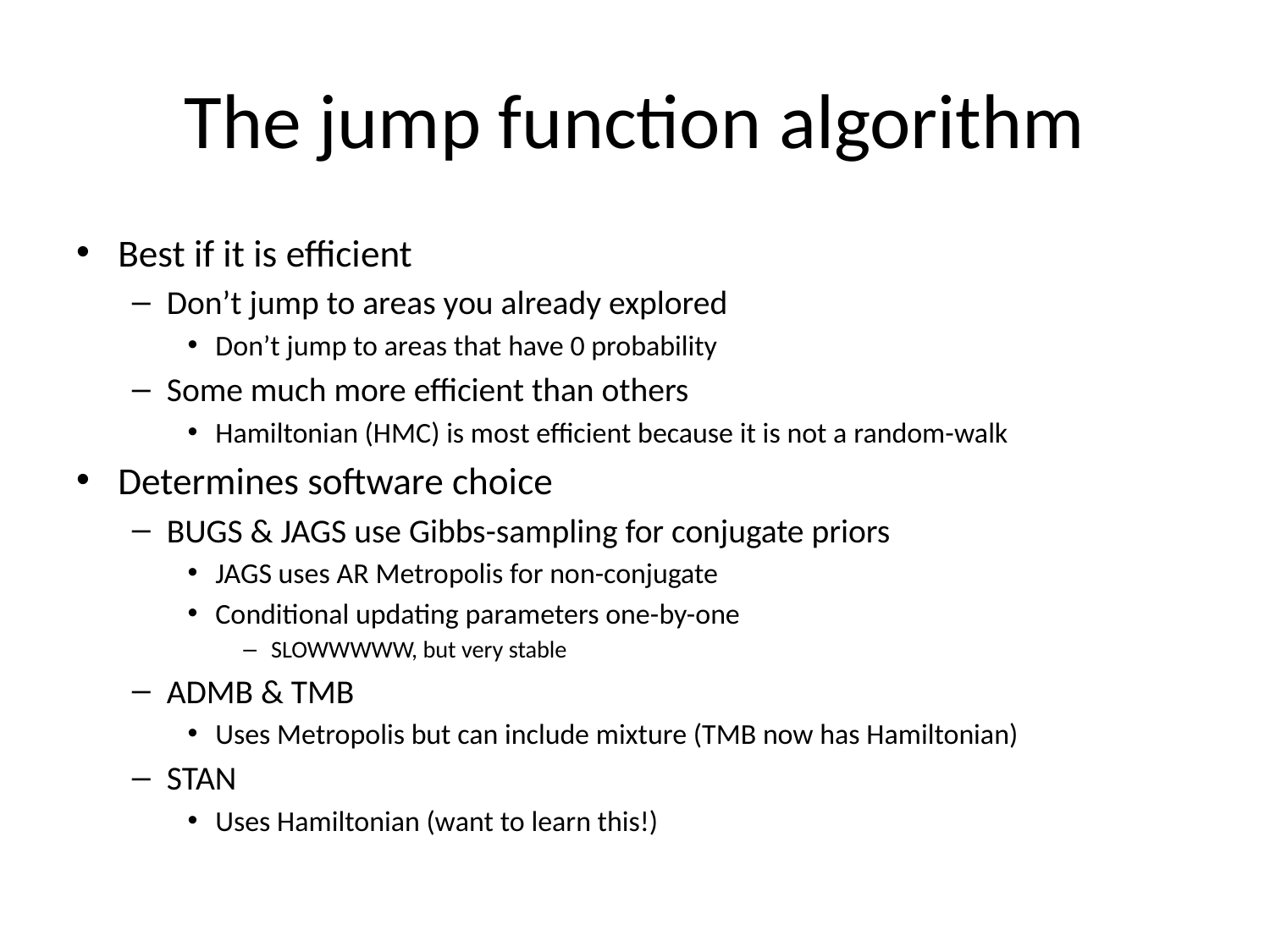

# The jump function algorithm
Best if it is efficient
Don’t jump to areas you already explored
Don’t jump to areas that have 0 probability
Some much more efficient than others
Hamiltonian (HMC) is most efficient because it is not a random-walk
Determines software choice
BUGS & JAGS use Gibbs-sampling for conjugate priors
JAGS uses AR Metropolis for non-conjugate
Conditional updating parameters one-by-one
SLOWWWWW, but very stable
ADMB & TMB
Uses Metropolis but can include mixture (TMB now has Hamiltonian)
STAN
Uses Hamiltonian (want to learn this!)